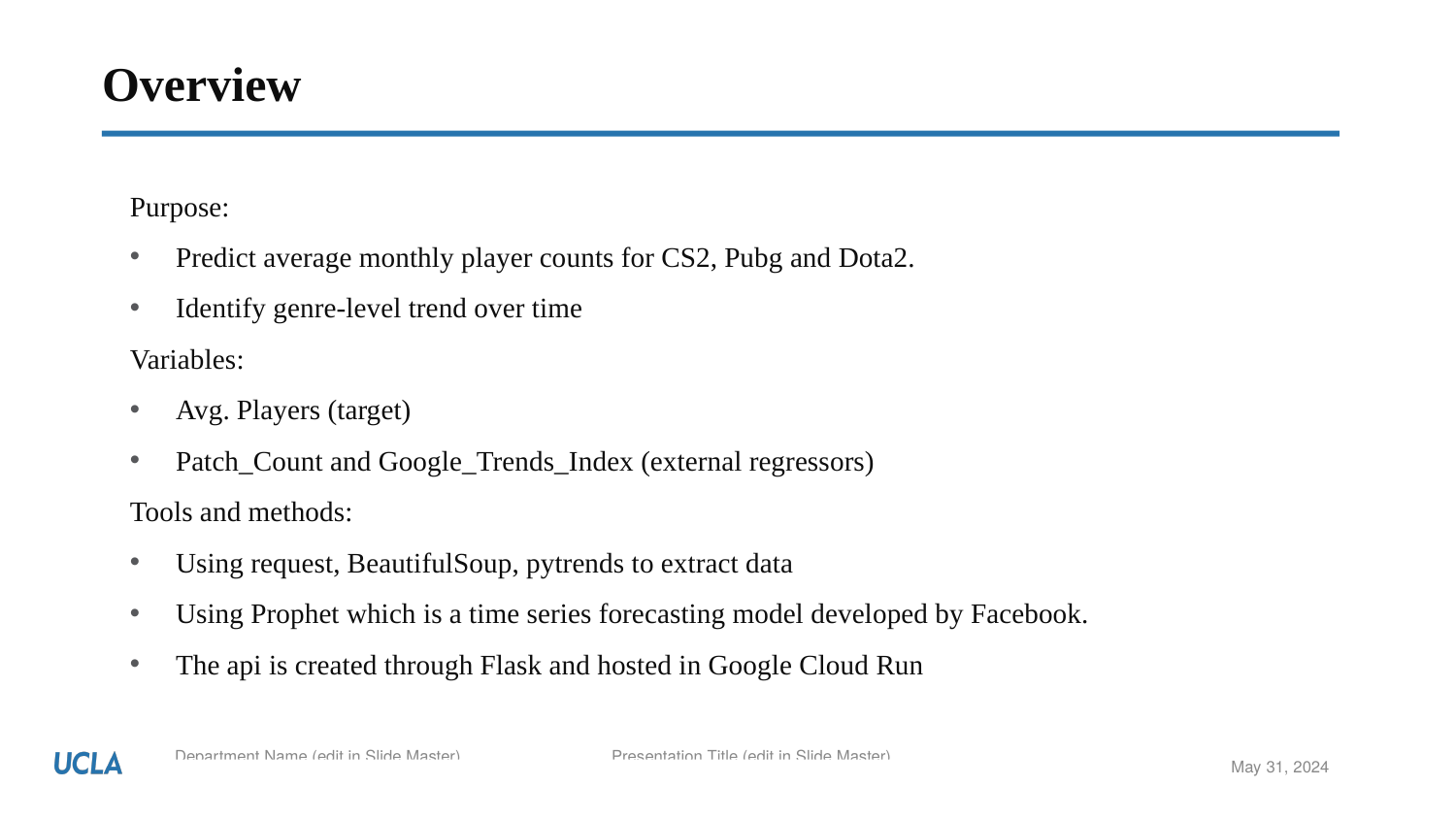

# Overview
Purpose:
Predict average monthly player counts for CS2, Pubg and Dota2.
Identify genre-level trend over time
Variables:
Avg. Players (target)
Patch_Count and Google_Trends_Index (external regressors)
Tools and methods:
Using request, BeautifulSoup, pytrends to extract data
Using Prophet which is a time series forecasting model developed by Facebook.
The api is created through Flask and hosted in Google Cloud Run

May 31, 2024
2